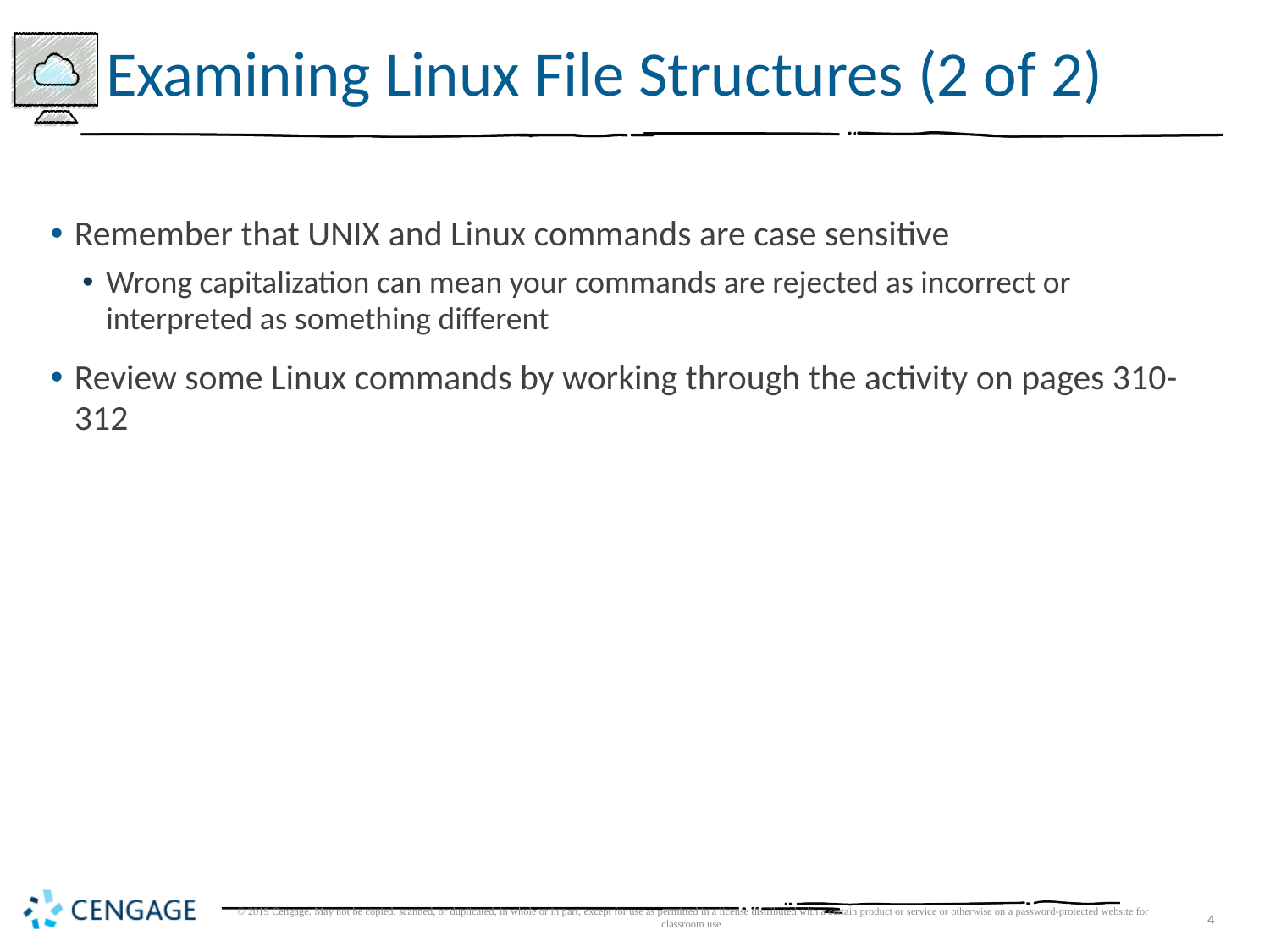

# Examining Linux File Structures (2 of 2)
Remember that UNIX and Linux commands are case sensitive
Wrong capitalization can mean your commands are rejected as incorrect or interpreted as something different
Review some Linux commands by working through the activity on pages 310-312
© 2019 Cengage. May not be copied, scanned, or duplicated, in whole or in part, except for use as permitted in a license distributed with a certain product or service or otherwise on a password-protected website for classroom use.